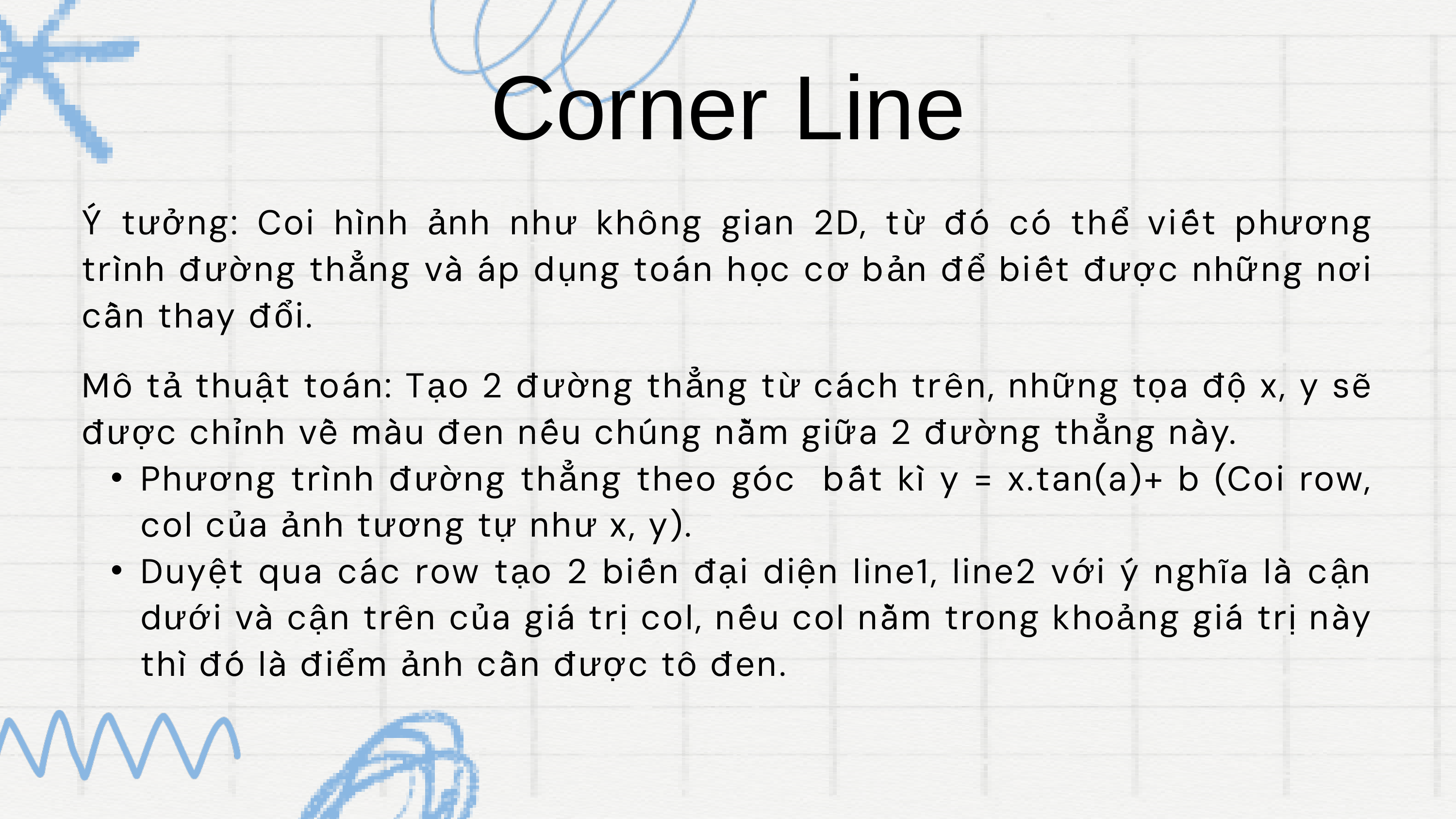

Corner Line
Ý tưởng: Coi hình ảnh như không gian 2D, từ đó có thể viết phương trình đường thẳng và áp dụng toán học cơ bản để biết được những nơi cần thay đổi.
Mô tả thuật toán: Tạo 2 đường thẳng từ cách trên, những tọa độ x, y sẽ được chỉnh về màu đen nếu chúng nằm giữa 2 đường thẳng này.
Phương trình đường thẳng theo góc  bất kì y = x.tan(a)+ b (Coi row, col của ảnh tương tự như x, y).
Duyệt qua các row tạo 2 biến đại diện line1, line2 với ý nghĩa là cận dưới và cận trên của giá trị col, nếu col nằm trong khoảng giá trị này thì đó là điểm ảnh cần được tô đen.